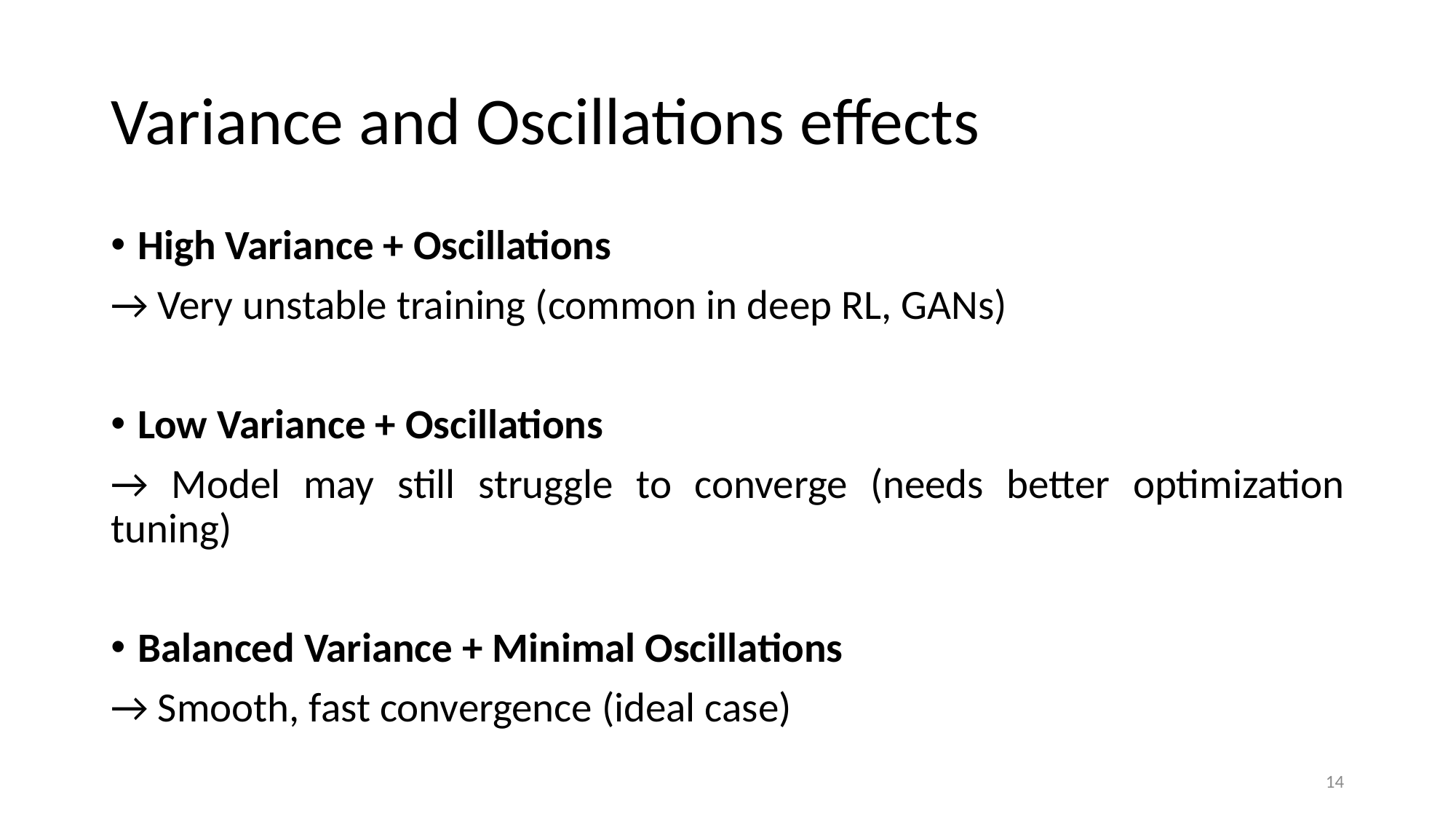

# Variance and Oscillations effects
High Variance + Oscillations
→ Very unstable training (common in deep RL, GANs)

Low Variance + Oscillations
→ Model may still struggle to converge (needs better optimization tuning)

Balanced Variance + Minimal Oscillations
→ Smooth, fast convergence (ideal case)

14